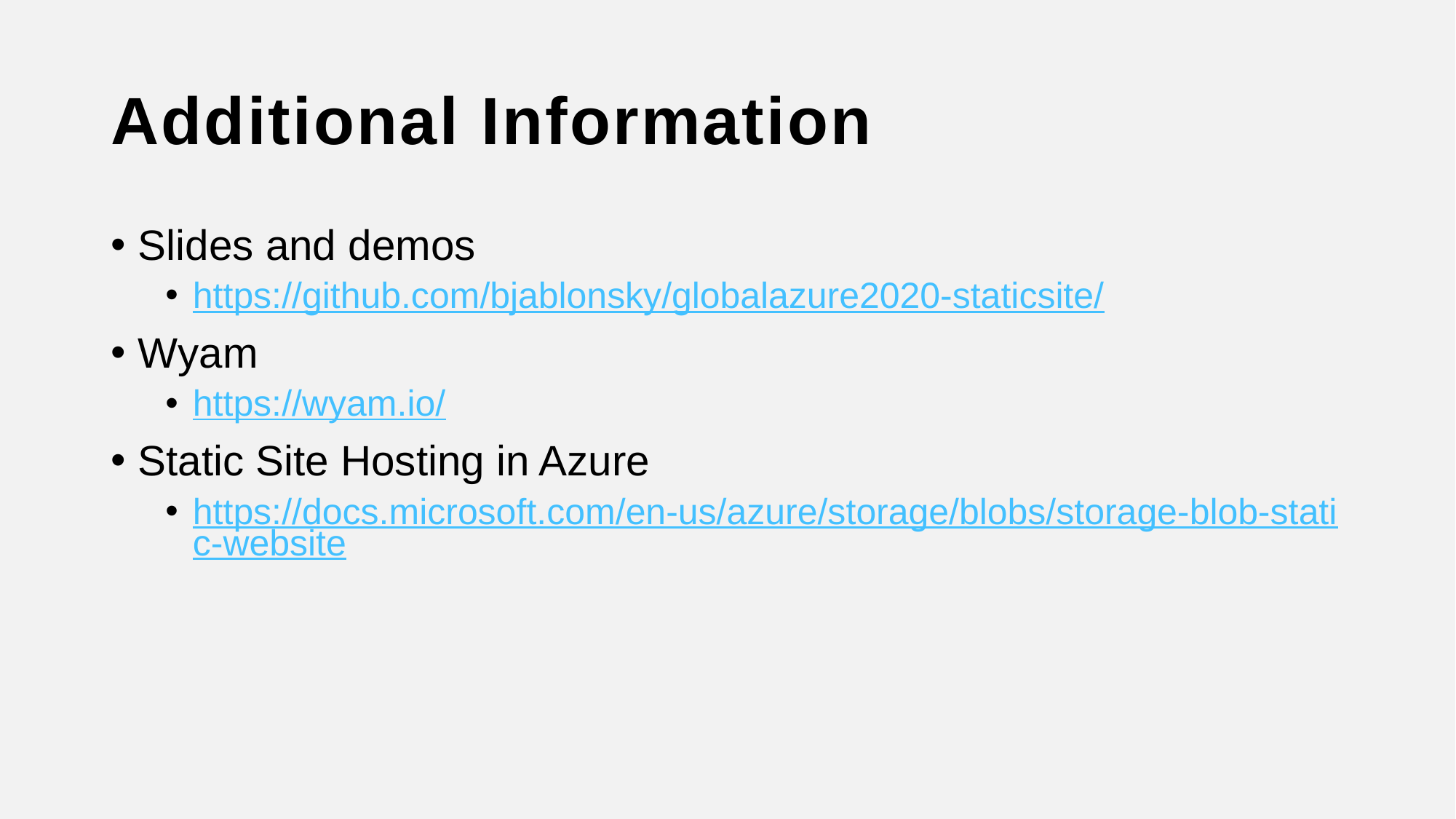

# Additional Information
Slides and demos
https://github.com/bjablonsky/globalazure2020-staticsite/
Wyam
https://wyam.io/
Static Site Hosting in Azure
https://docs.microsoft.com/en-us/azure/storage/blobs/storage-blob-static-website